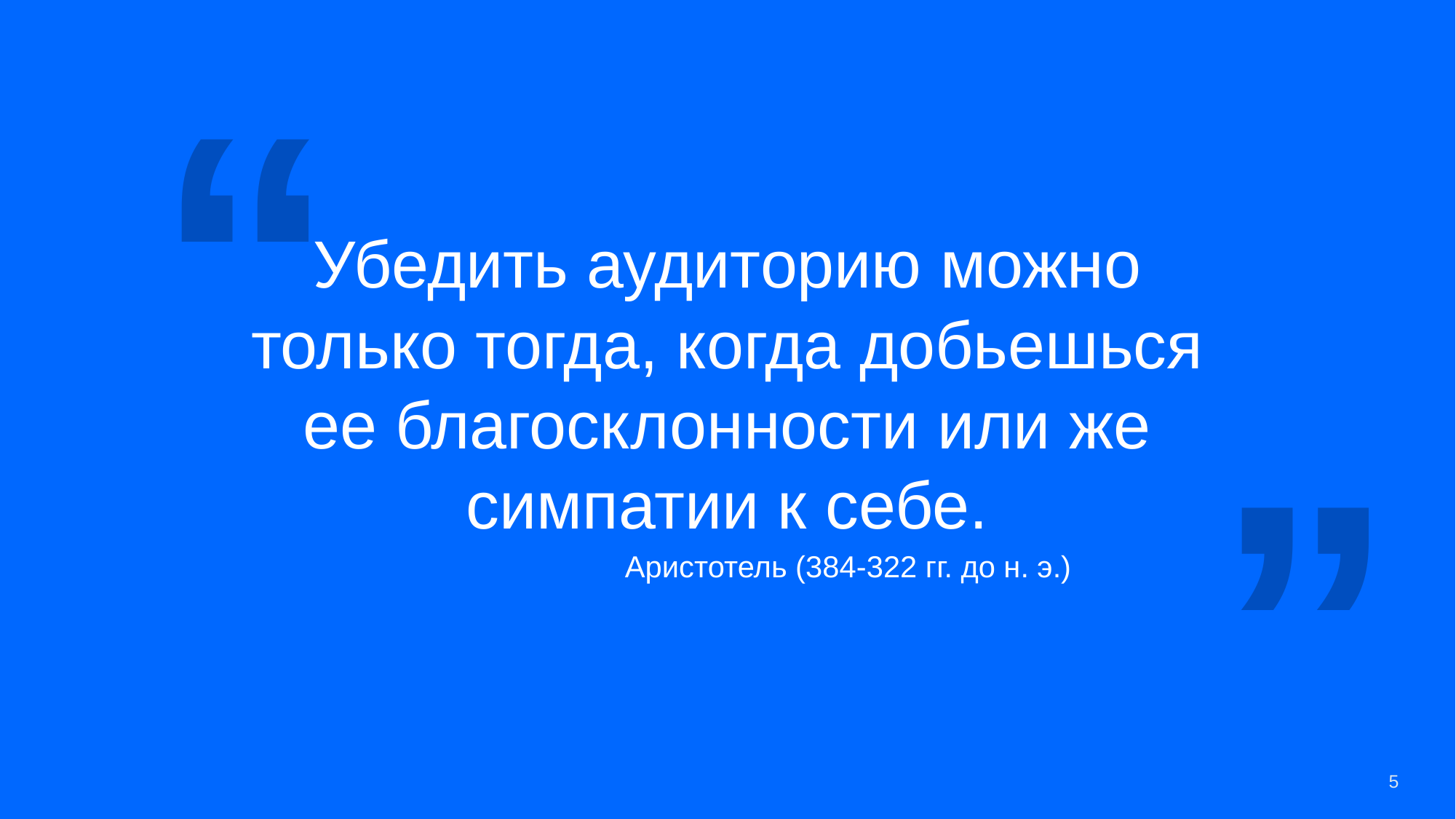

“
# Убедить аудиторию можно только тогда, когда добьешься ее благосклонности или же симпатии к себе.
”
Аристотель (384-322 гг. до н. э.)

5